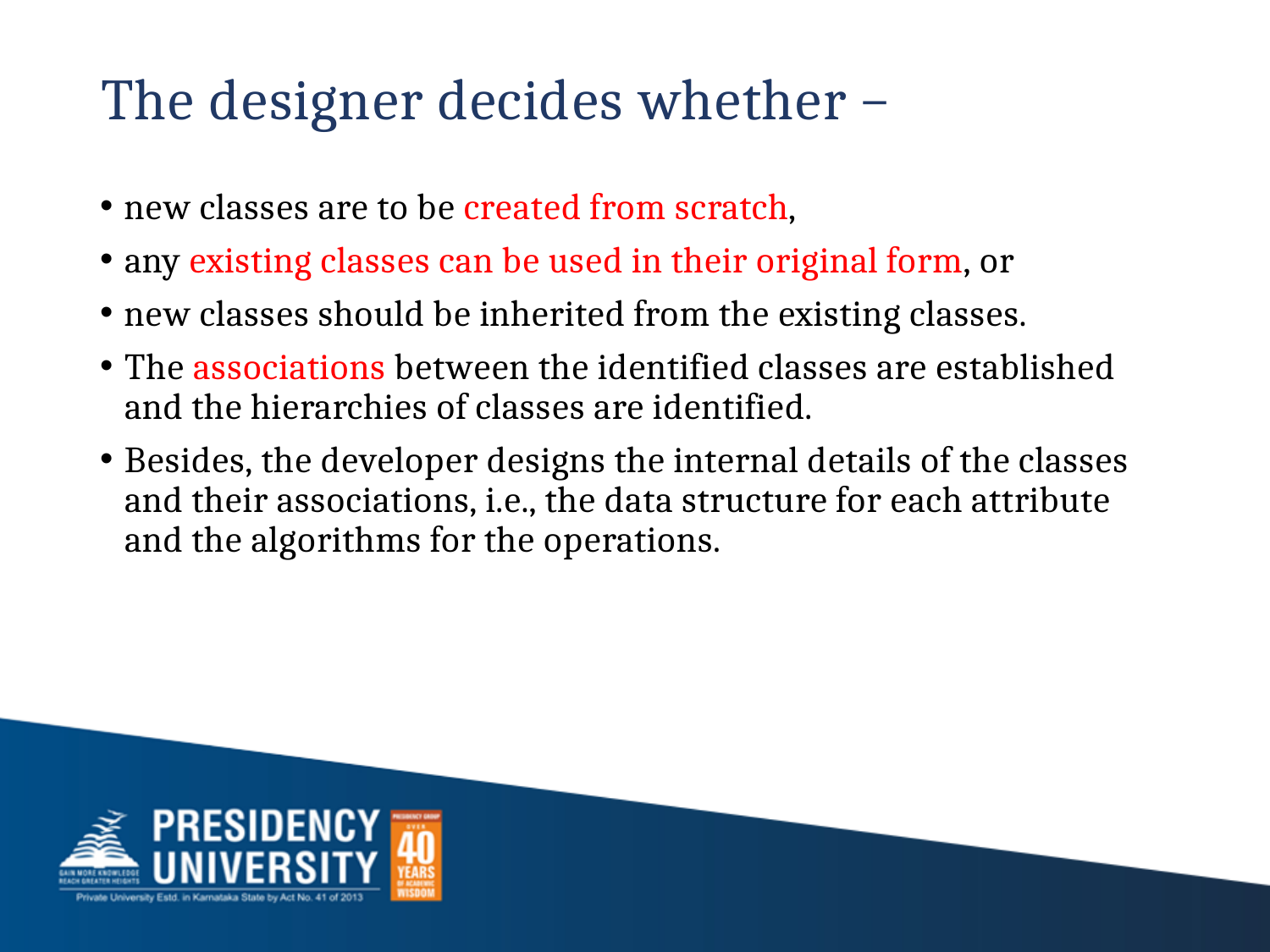

# The designer decides whether −
new classes are to be created from scratch,
any existing classes can be used in their original form, or
new classes should be inherited from the existing classes.
The associations between the identified classes are established and the hierarchies of classes are identified.
Besides, the developer designs the internal details of the classes and their associations, i.e., the data structure for each attribute and the algorithms for the operations.